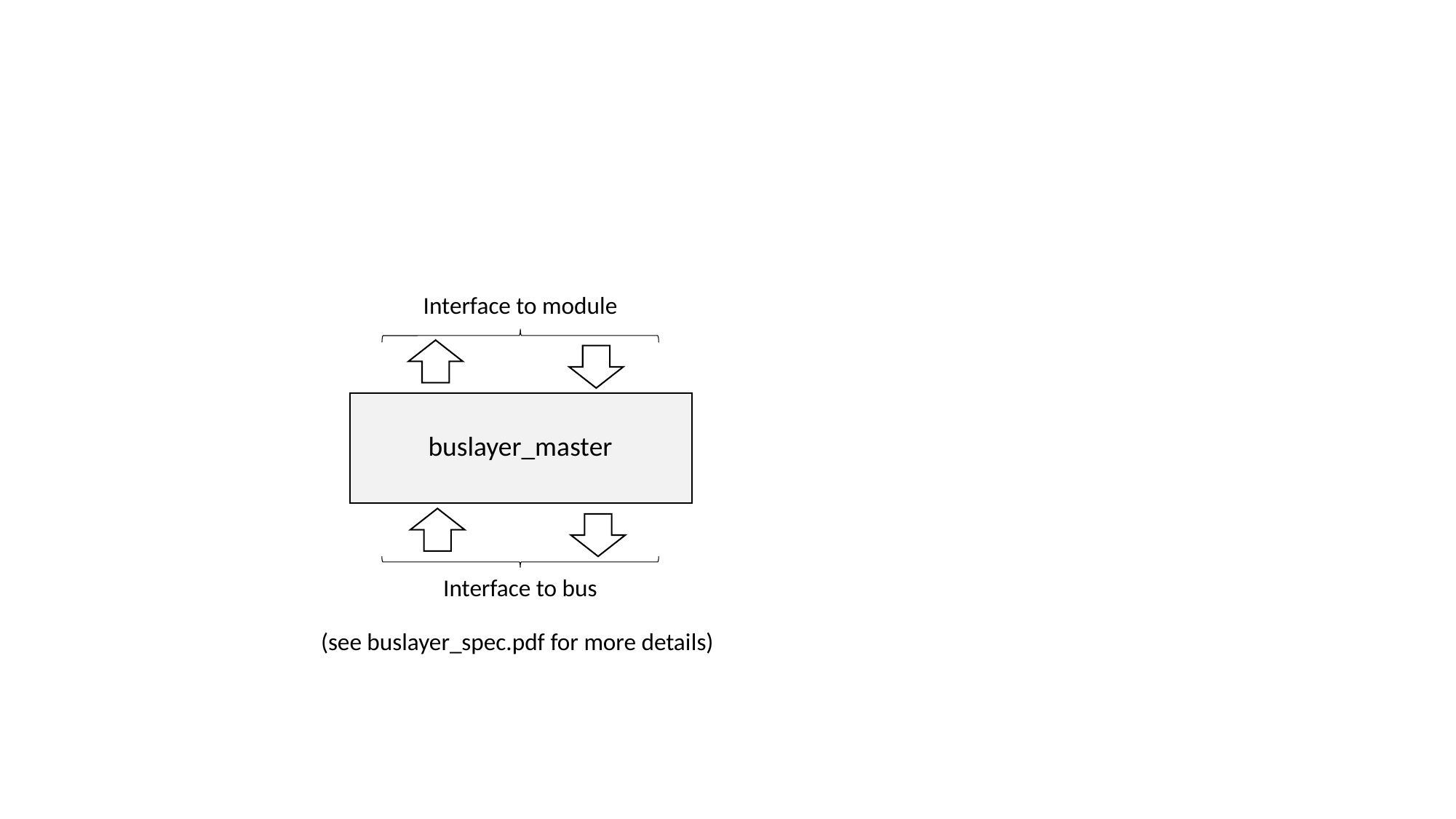

Interface to module

buslayer_master

Interface to bus
(see buslayer_spec.pdf for more details)